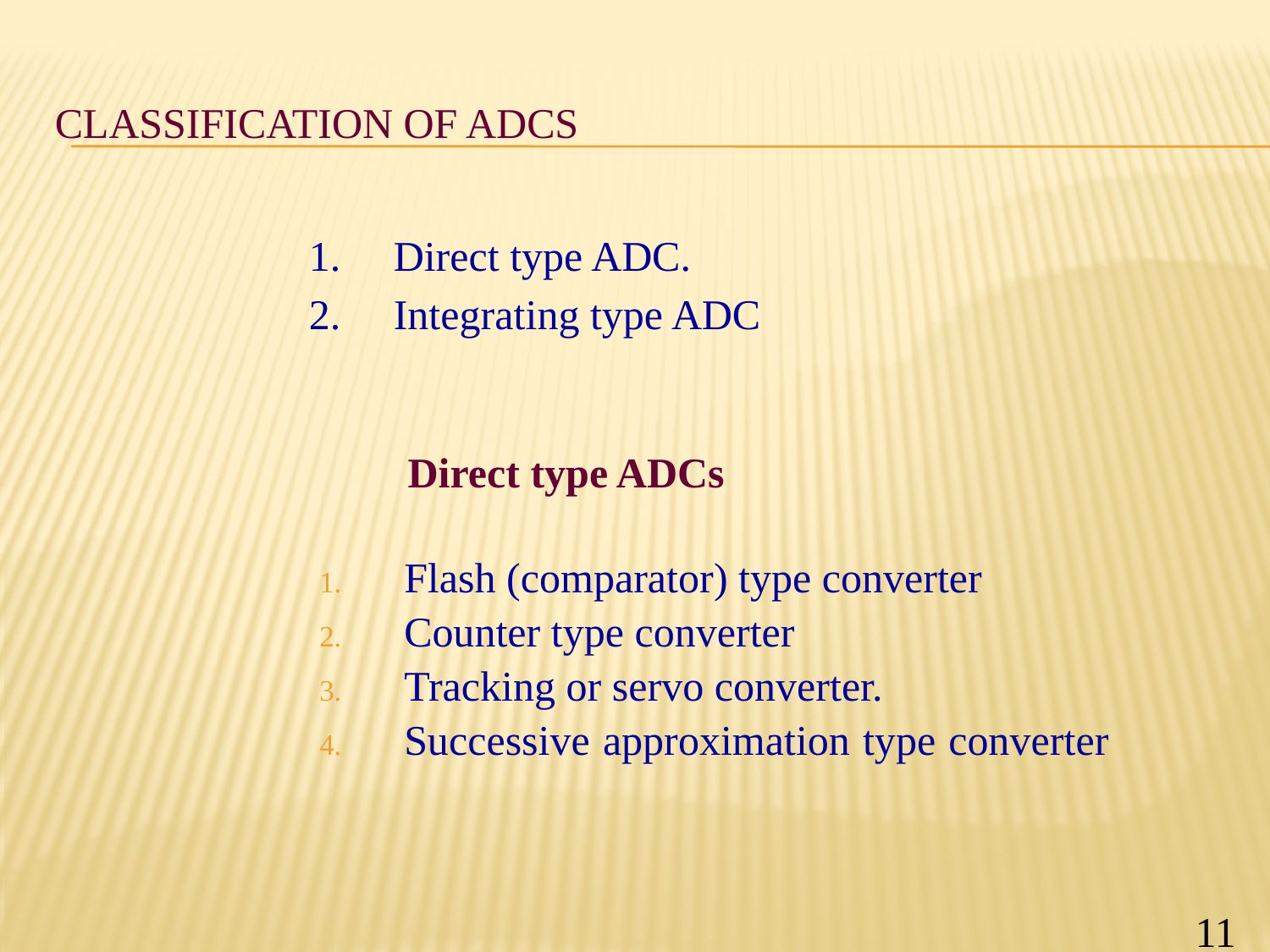

# Classification of ADCs
Direct type ADC.
Integrating type ADC
Direct type ADCs
Flash (comparator) type converter
Counter type converter
Tracking or servo converter.
Successive approximation type converter

11